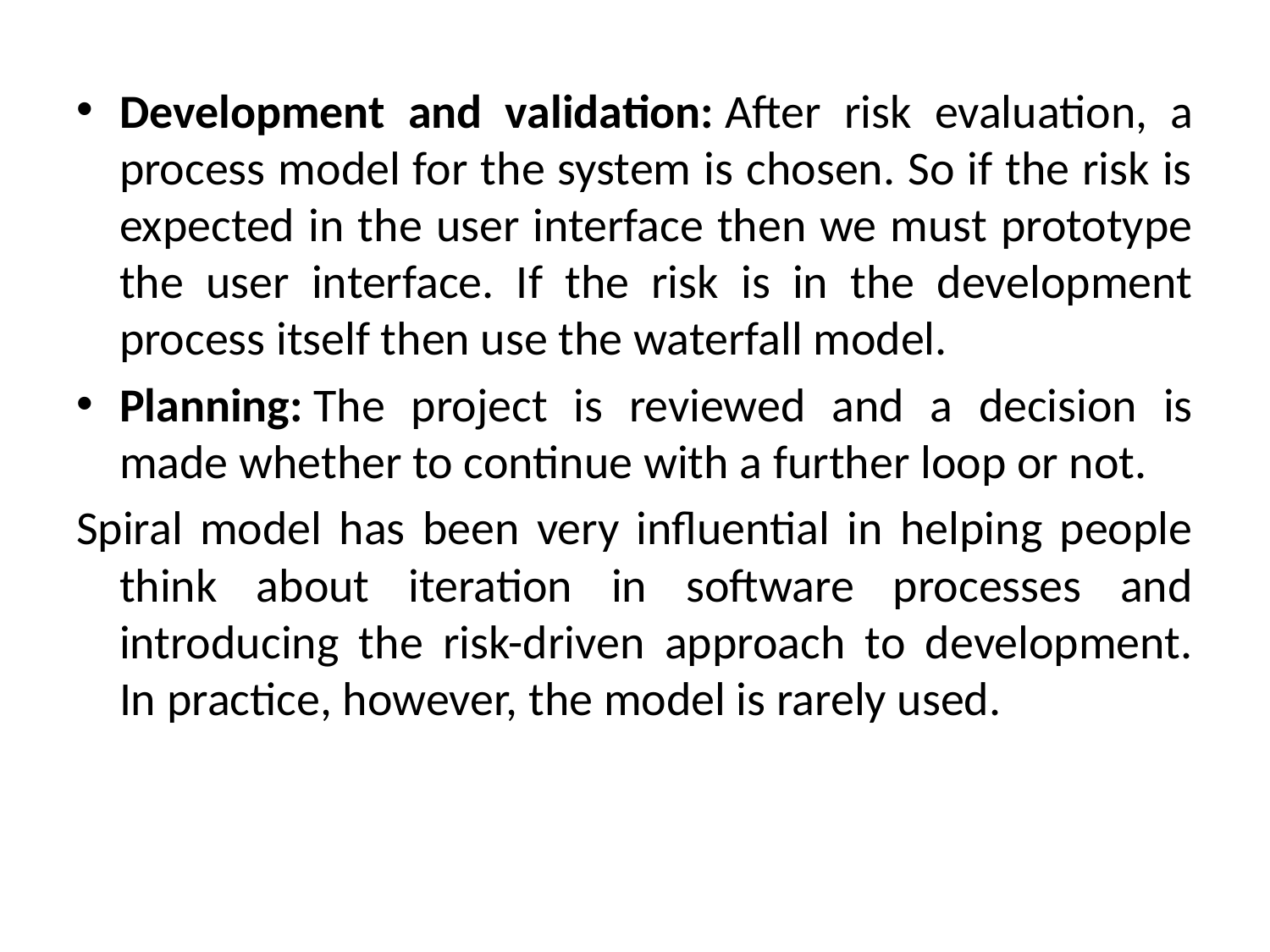

Development and validation: After risk evaluation, a process model for the system is chosen. So if the risk is expected in the user interface then we must prototype the user interface. If the risk is in the development process itself then use the waterfall model.
Planning: The project is reviewed and a decision is made whether to continue with a further loop or not.
Spiral model has been very influential in helping people think about iteration in software processes and introducing the risk-driven approach to development. In practice, however, the model is rarely used.